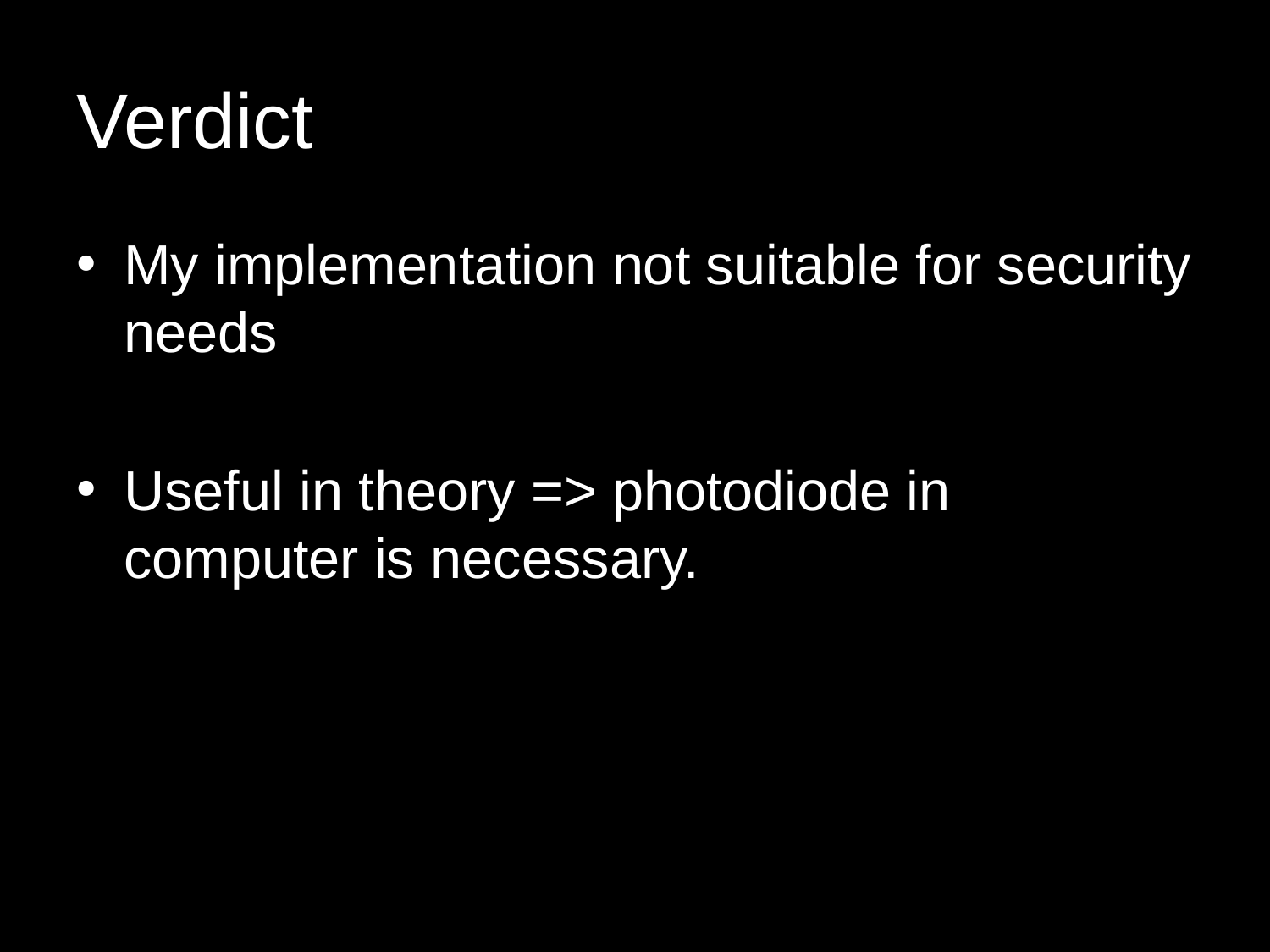

# Verdict
My implementation not suitable for security needs

Useful in theory => photodiode in computer is necessary.